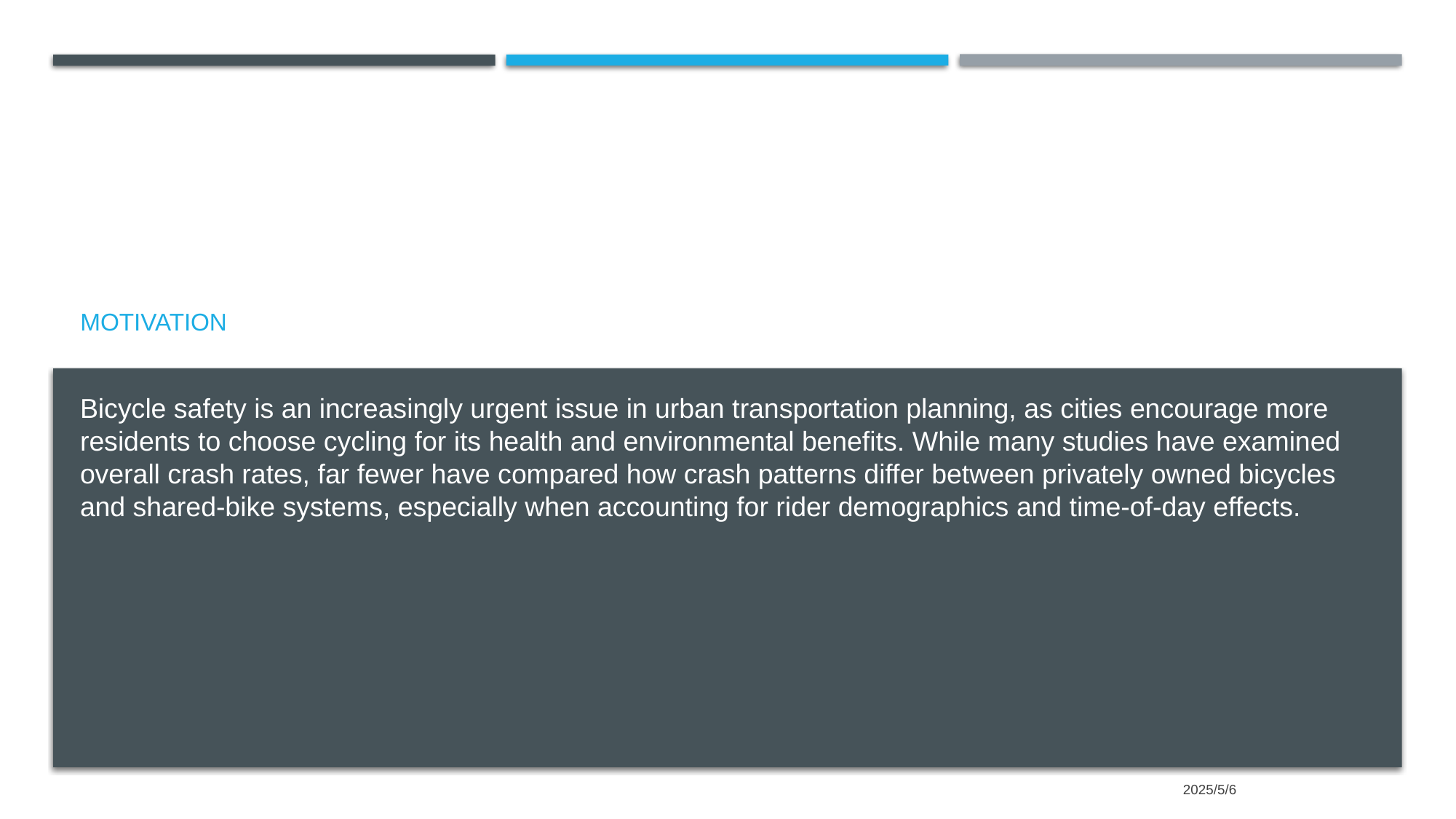

Motivation
Bicycle safety is an increasingly urgent issue in urban transportation planning, as cities encourage more residents to choose cycling for its health and environmental benefits. While many studies have examined overall crash rates, far fewer have compared how crash patterns differ between privately owned bicycles and shared‐bike systems, especially when accounting for rider demographics and time‐of‐day effects.

2025/5/6